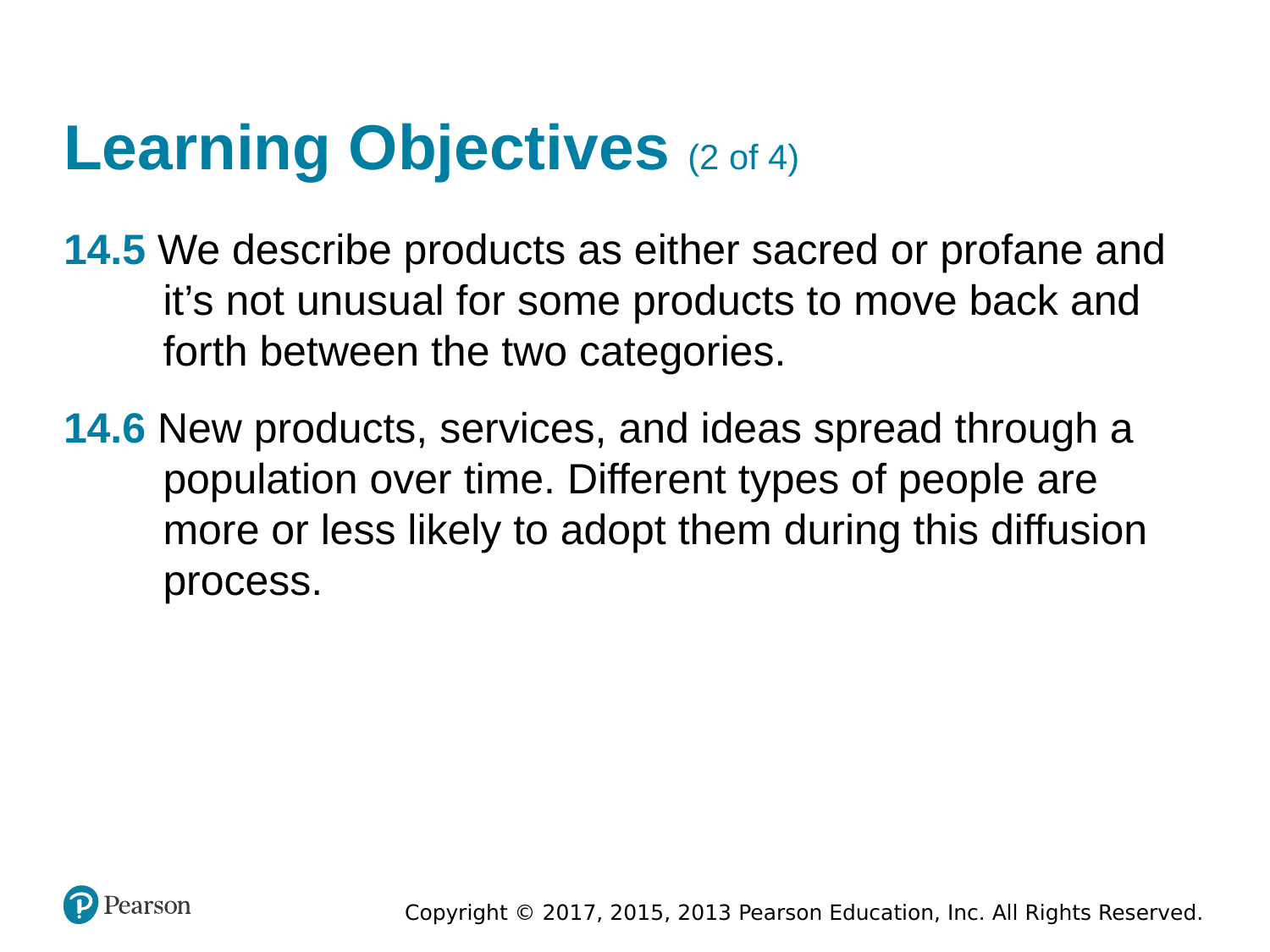

# Learning Objectives (2 of 4)
14.5 We describe products as either sacred or profane and it’s not unusual for some products to move back and forth between the two categories.
14.6 New products, services, and ideas spread through a population over time. Different types of people are more or less likely to adopt them during this diffusion process.